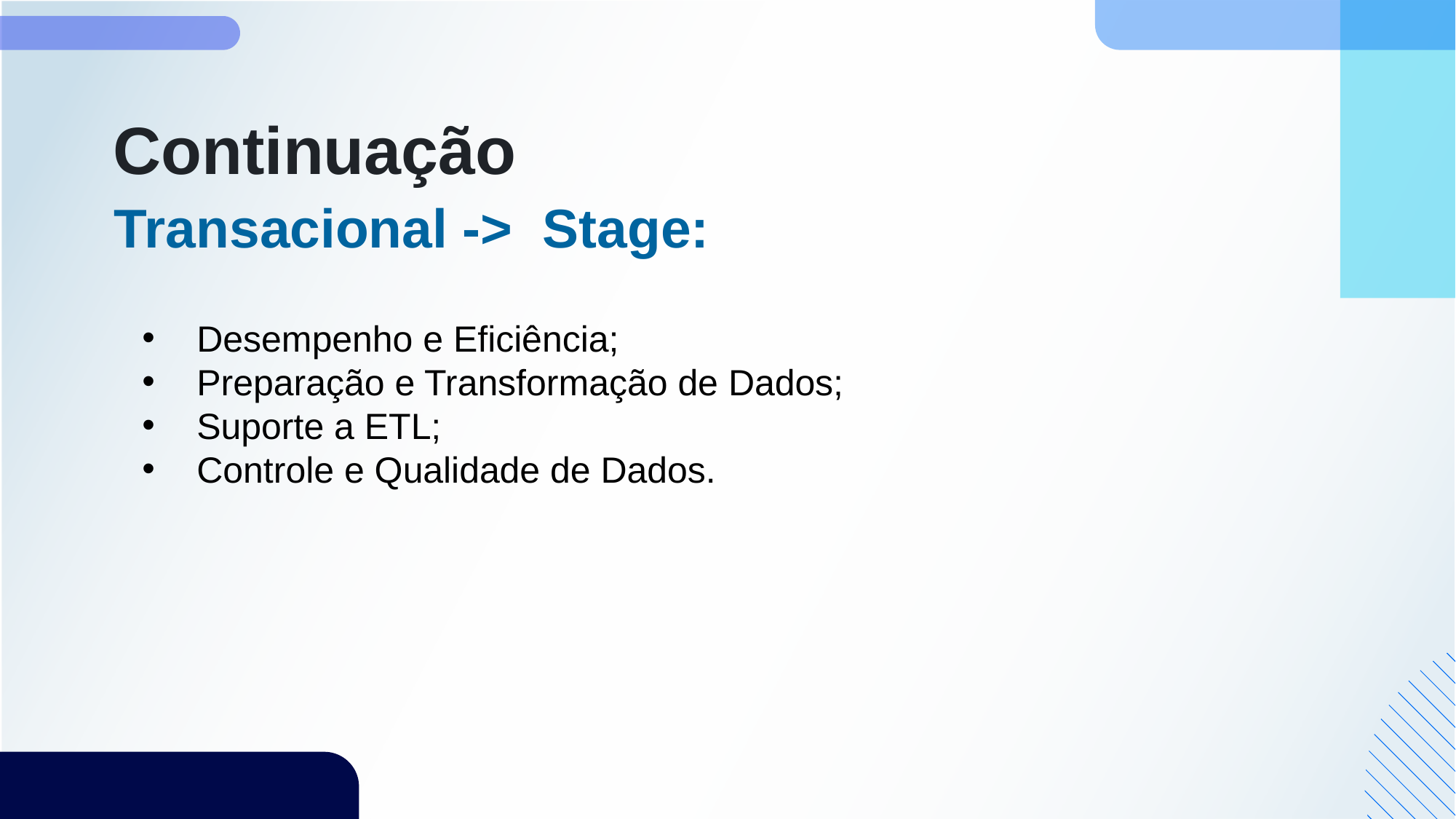

# Continuação
Transacional ->  Stage:

Desempenho e Eficiência;
Preparação e Transformação de Dados;
Suporte a ETL;
Controle e Qualidade de Dados.